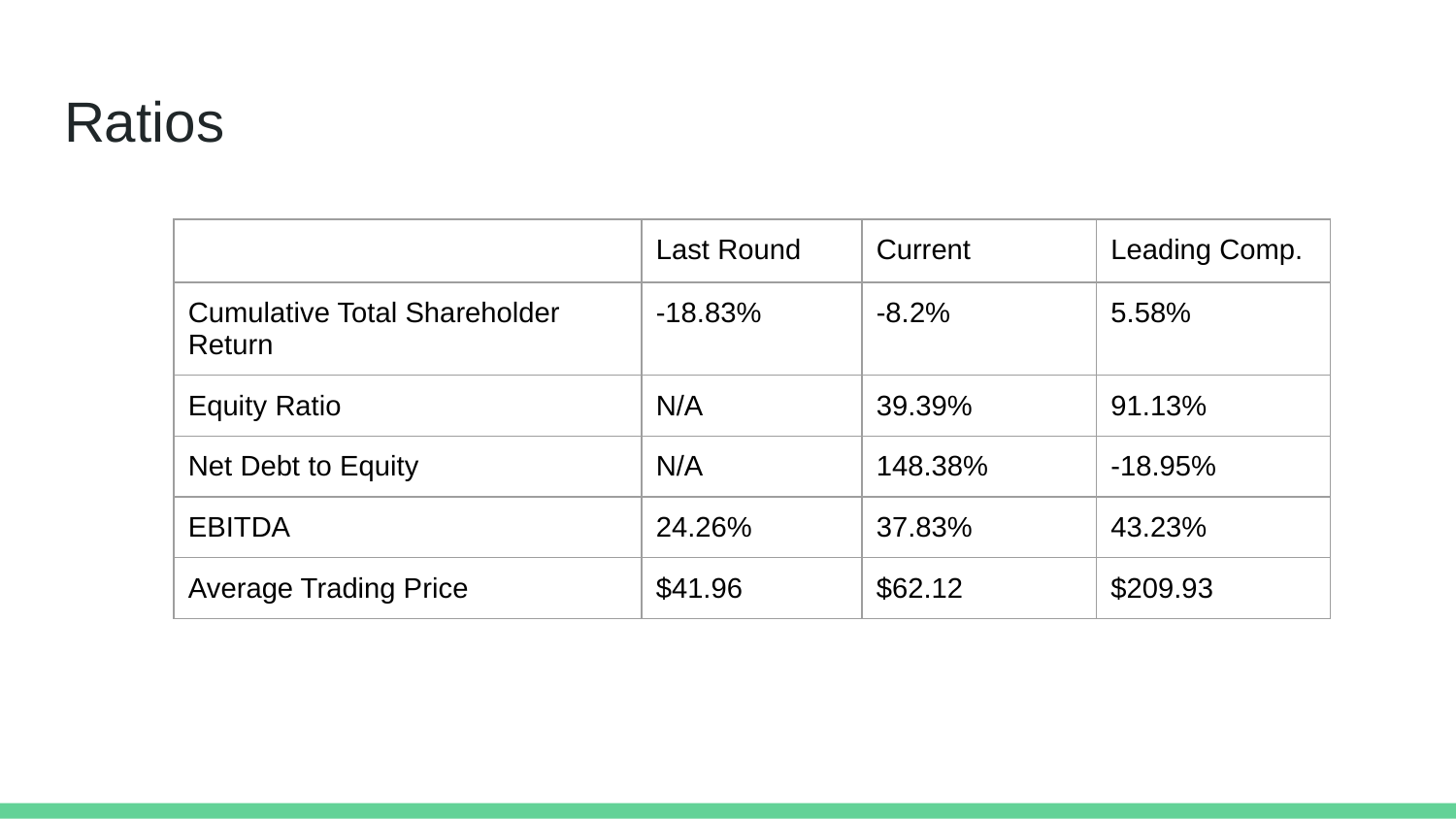

# Ratios
|  | Last Round | Current | Leading Comp. |
| --- | --- | --- | --- |
| Cumulative Total Shareholder Return | -18.83% | -8.2% | 5.58% |
| Equity Ratio | N/A | 39.39% | 91.13% |
| Net Debt to Equity | N/A | 148.38% | -18.95% |
| EBITDA | 24.26% | 37.83% | 43.23% |
| Average Trading Price | $41.96 | $62.12 | $209.93 |